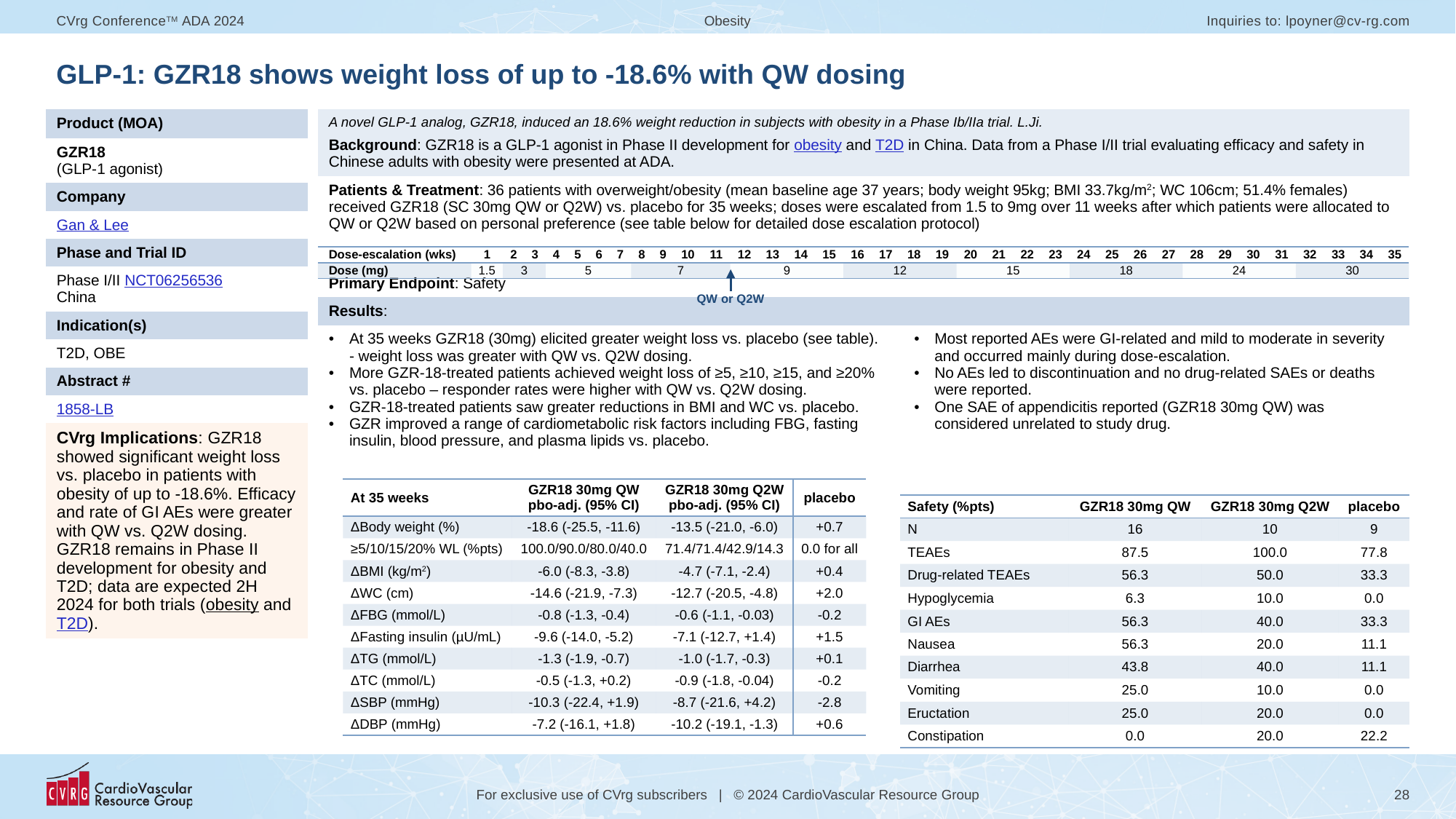

# GLP-1: GZR18 shows weight loss of up to -18.6% with QW dosing
| Product (MOA) |
| --- |
| GZR18 (GLP-1 agonist) |
| Company |
| Gan & Lee |
| Phase and Trial ID |
| Phase I/II NCT06256536 China |
| Indication(s) |
| T2D, OBE |
| Abstract # |
| 1858-LB |
| CVrg Implications: GZR18 showed significant weight loss vs. placebo in patients with obesity of up to -18.6%. Efficacy and rate of GI AEs were greater with QW vs. Q2W dosing. GZR18 remains in Phase II development for obesity and T2D; data are expected 2H 2024 for both trials (obesity and T2D). |
| A novel GLP-1 analog, GZR18, induced an 18.6% weight reduction in subjects with obesity in a Phase Ib/IIa trial. L.Ji. Background: GZR18 is a GLP-1 agonist in Phase II development for obesity and T2D in China. Data from a Phase I/II trial evaluating efficacy and safety in Chinese adults with obesity were presented at ADA. |  |
| --- | --- |
| Patients & Treatment: 36 patients with overweight/obesity (mean baseline age 37 years; body weight 95kg; BMI 33.7kg/m2; WC 106cm; 51.4% females) received GZR18 (SC 30mg QW or Q2W) vs. placebo for 35 weeks; doses were escalated from 1.5 to 9mg over 11 weeks after which patients were allocated to QW or Q2W based on personal preference (see table below for detailed dose escalation protocol) Primary Endpoint: Safety |  |
| Results: |  |
| At 35 weeks GZR18 (30mg) elicited greater weight loss vs. placebo (see table). - weight loss was greater with QW vs. Q2W dosing. More GZR-18-treated patients achieved weight loss of ≥5, ≥10, ≥15, and ≥20% vs. placebo – responder rates were higher with QW vs. Q2W dosing. GZR-18-treated patients saw greater reductions in BMI and WC vs. placebo. GZR improved a range of cardiometabolic risk factors including FBG, fasting insulin, blood pressure, and plasma lipids vs. placebo. | Most reported AEs were GI-related and mild to moderate in severity and occurred mainly during dose-escalation. No AEs led to discontinuation and no drug-related SAEs or deaths were reported. One SAE of appendicitis reported (GZR18 30mg QW) was considered unrelated to study drug. |
| Dose-escalation (wks) | 1 | 2 | 3 | 4 | 5 | 6 | 7 | 8 | 9 | 10 | 11 | 12 | 13 | 14 | 15 | 16 | 17 | 18 | 19 | 20 | 21 | 22 | 23 | 24 | 25 | 26 | 27 | 28 | 29 | 30 | 31 | 32 | 33 | 34 | 35 |
| --- | --- | --- | --- | --- | --- | --- | --- | --- | --- | --- | --- | --- | --- | --- | --- | --- | --- | --- | --- | --- | --- | --- | --- | --- | --- | --- | --- | --- | --- | --- | --- | --- | --- | --- | --- |
| Dose (mg) | 1.5 | 3 |  | 5 |  |  |  | 7 |  |  |  | 9 |  |  |  | 12 |  |  |  | 15 |  |  |  | 18 |  |  |  | 24 |  |  |  | 30 |  |  |  |
QW or Q2W
| At 35 weeks | GZR18 30mg QW pbo-adj. (95% CI) | GZR18 30mg Q2W pbo-adj. (95% CI) | placebo |
| --- | --- | --- | --- |
| ΔBody weight (%) | -18.6 (-25.5, -11.6) | -13.5 (-21.0, -6.0) | +0.7 |
| ≥5/10/15/20% WL (%pts) | 100.0/90.0/80.0/40.0 | 71.4/71.4/42.9/14.3 | 0.0 for all |
| ΔBMI (kg/m2) | -6.0 (-8.3, -3.8) | -4.7 (-7.1, -2.4) | +0.4 |
| ΔWC (cm) | -14.6 (-21.9, -7.3) | -12.7 (-20.5, -4.8) | +2.0 |
| ΔFBG (mmol/L) | -0.8 (-1.3, -0.4) | -0.6 (-1.1, -0.03) | -0.2 |
| ΔFasting insulin (µU/mL) | -9.6 (-14.0, -5.2) | -7.1 (-12.7, +1.4) | +1.5 |
| ΔTG (mmol/L) | -1.3 (-1.9, -0.7) | -1.0 (-1.7, -0.3) | +0.1 |
| ΔTC (mmol/L) | -0.5 (-1.3, +0.2) | -0.9 (-1.8, -0.04) | -0.2 |
| ΔSBP (mmHg) | -10.3 (-22.4, +1.9) | -8.7 (-21.6, +4.2) | -2.8 |
| ΔDBP (mmHg) | -7.2 (-16.1, +1.8) | -10.2 (-19.1, -1.3) | +0.6 |
| Safety (%pts) | GZR18 30mg QW | GZR18 30mg Q2W | placebo |
| --- | --- | --- | --- |
| N | 16 | 10 | 9 |
| TEAEs | 87.5 | 100.0 | 77.8 |
| Drug-related TEAEs | 56.3 | 50.0 | 33.3 |
| Hypoglycemia | 6.3 | 10.0 | 0.0 |
| GI AEs | 56.3 | 40.0 | 33.3 |
| Nausea | 56.3 | 20.0 | 11.1 |
| Diarrhea | 43.8 | 40.0 | 11.1 |
| Vomiting | 25.0 | 10.0 | 0.0 |
| Eructation | 25.0 | 20.0 | 0.0 |
| Constipation | 0.0 | 20.0 | 22.2 |